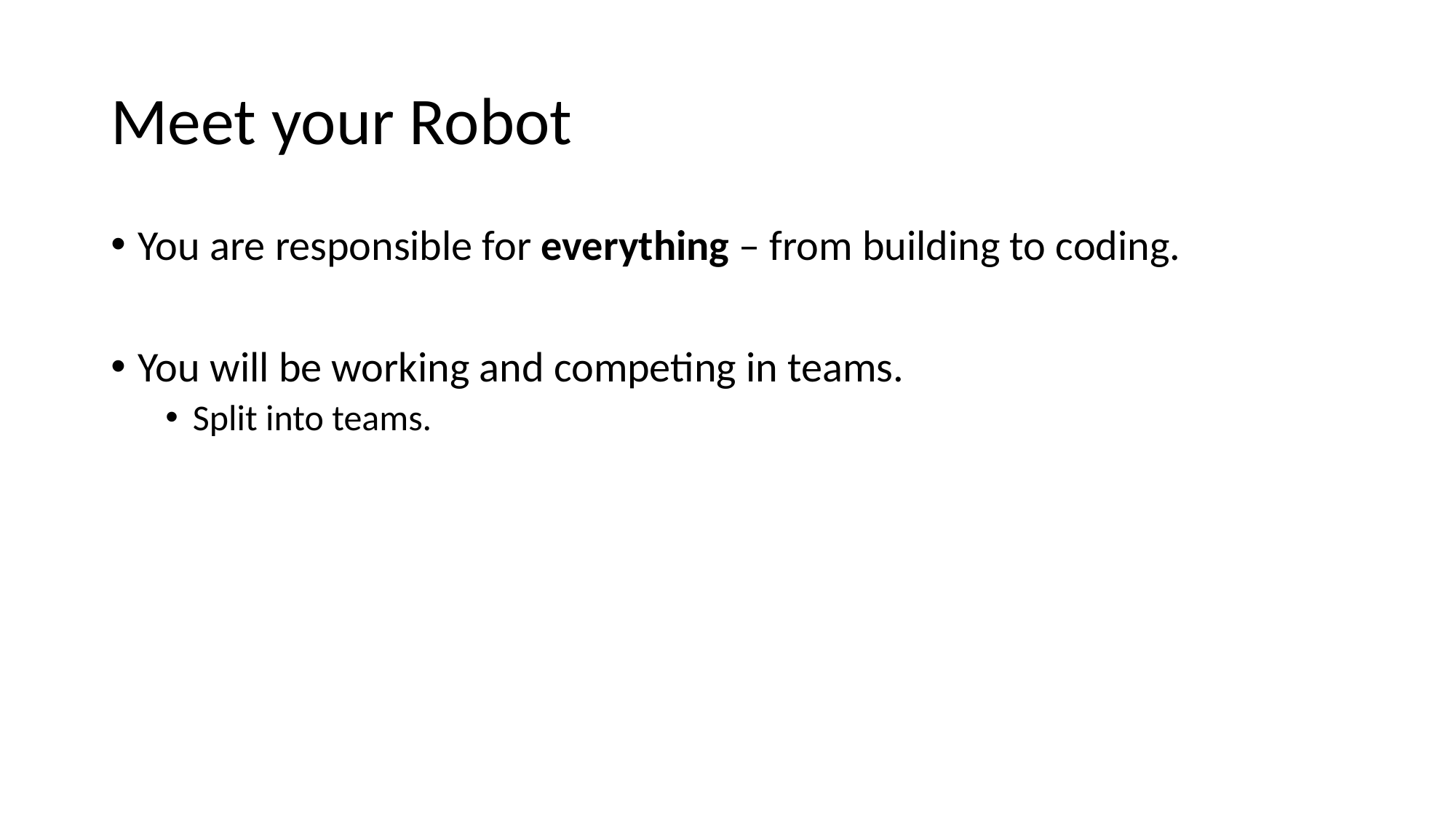

# Meet your Robot
You are responsible for everything – from building to coding.

You will be working and competing in teams.
Split into teams.